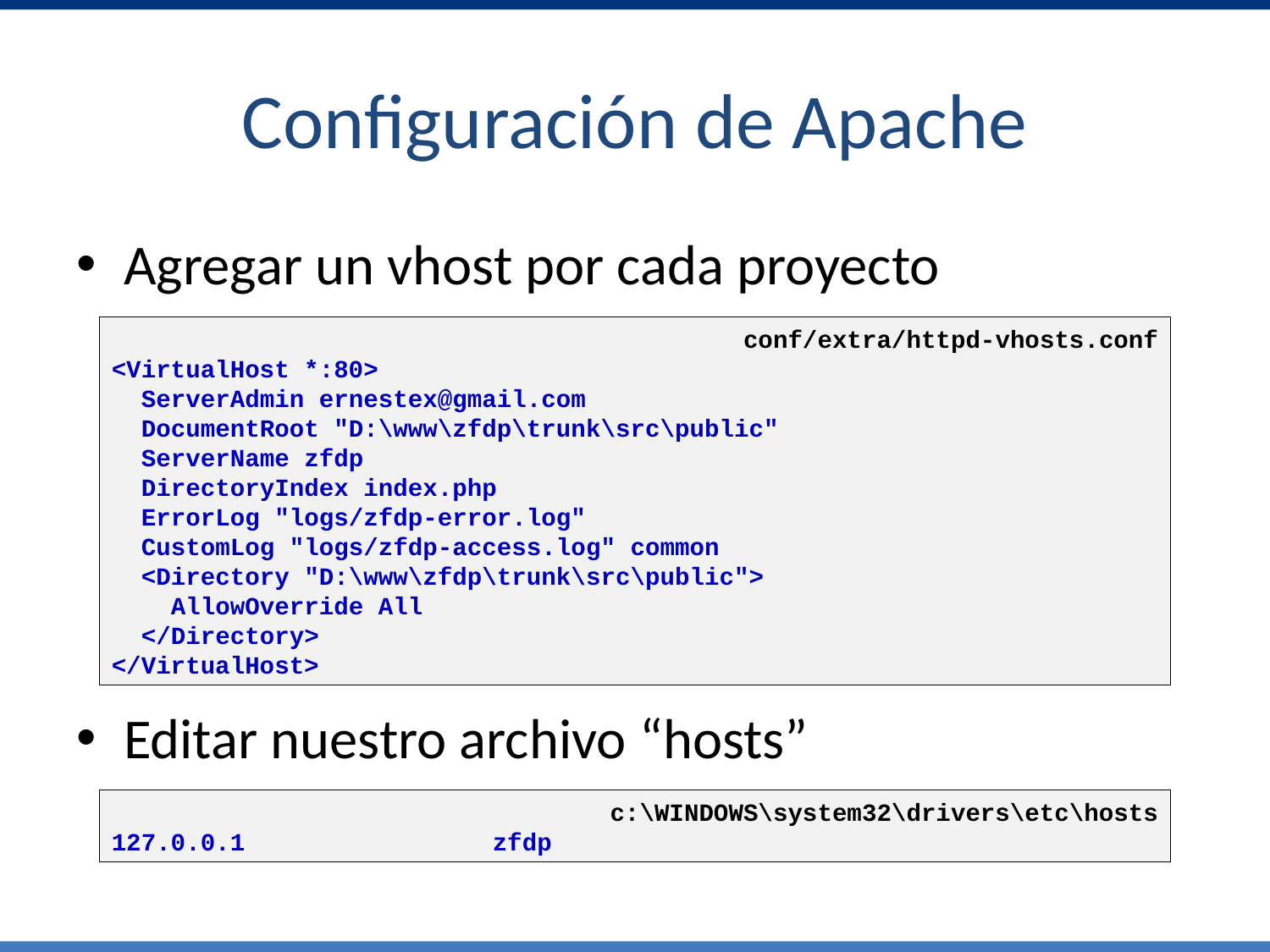

# Configuración de Apache
Agregar un vhost por cada proyecto

Editar nuestro archivo “hosts”
conf/extra/httpd-vhosts.conf
<VirtualHost *:80>
  ServerAdmin ernestex@gmail.com
  DocumentRoot "D:\www\zfdp\trunk\src\public"
  ServerName zfdp
  DirectoryIndex index.php
  ErrorLog "logs/zfdp-error.log"
  CustomLog "logs/zfdp-access.log" common
  <Directory "D:\www\zfdp\trunk\src\public">
    AllowOverride All
  </Directory>
</VirtualHost>
c:\WINDOWS\system32\drivers\etc\hosts
127.0.0.1		zfdp